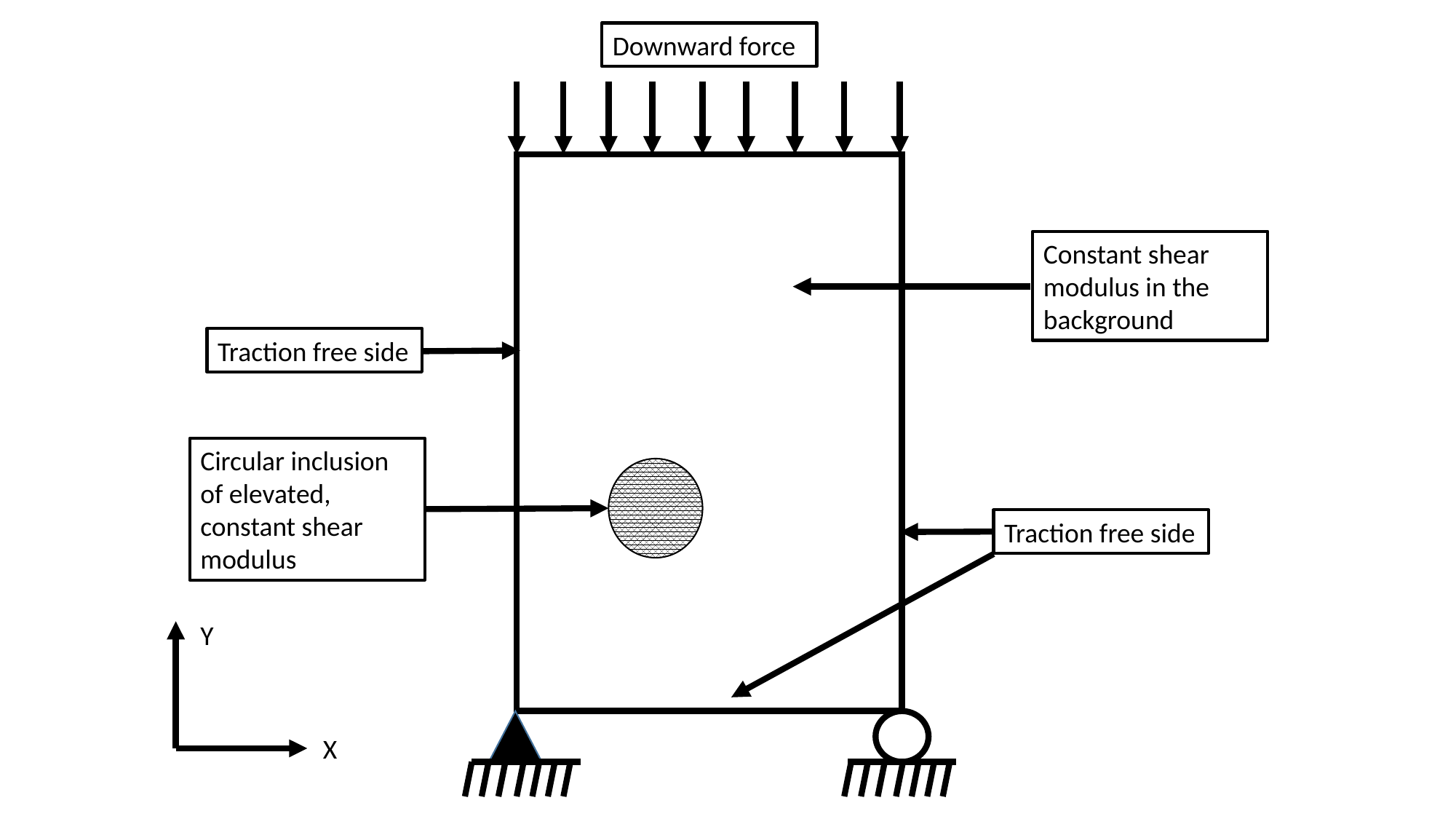

Downward force

Constant shear modulus in the background
Traction free side
Circular inclusion of elevated, constant shear modulus

Traction free side
Y
X